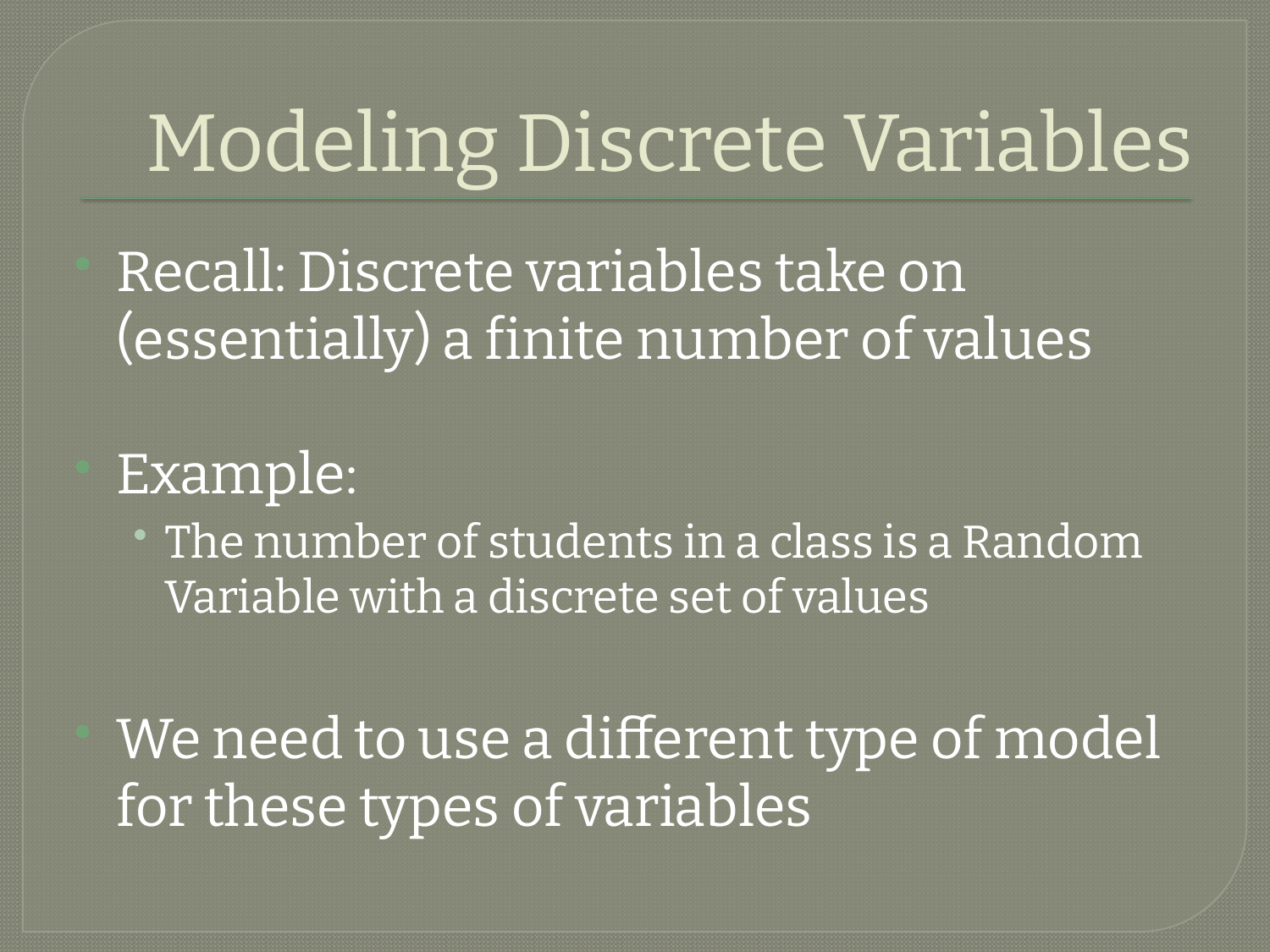

# Modeling Discrete Variables
Recall: Discrete variables take on (essentially) a finite number of values

Example:
The number of students in a class is a Random Variable with a discrete set of values

We need to use a different type of model for these types of variables